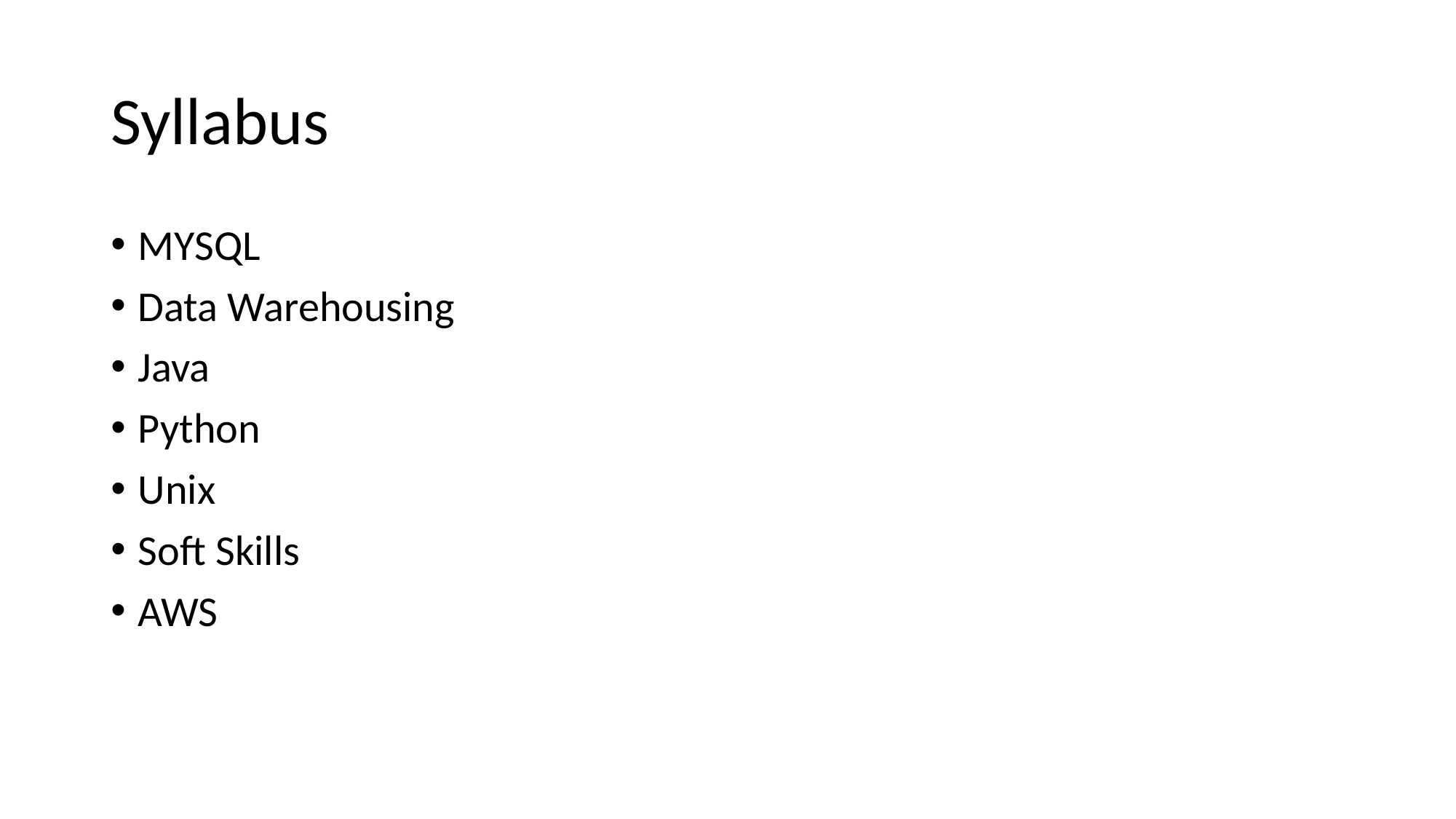

# Syllabus
MYSQL
Data Warehousing
Java
Python
Unix
Soft Skills
AWS